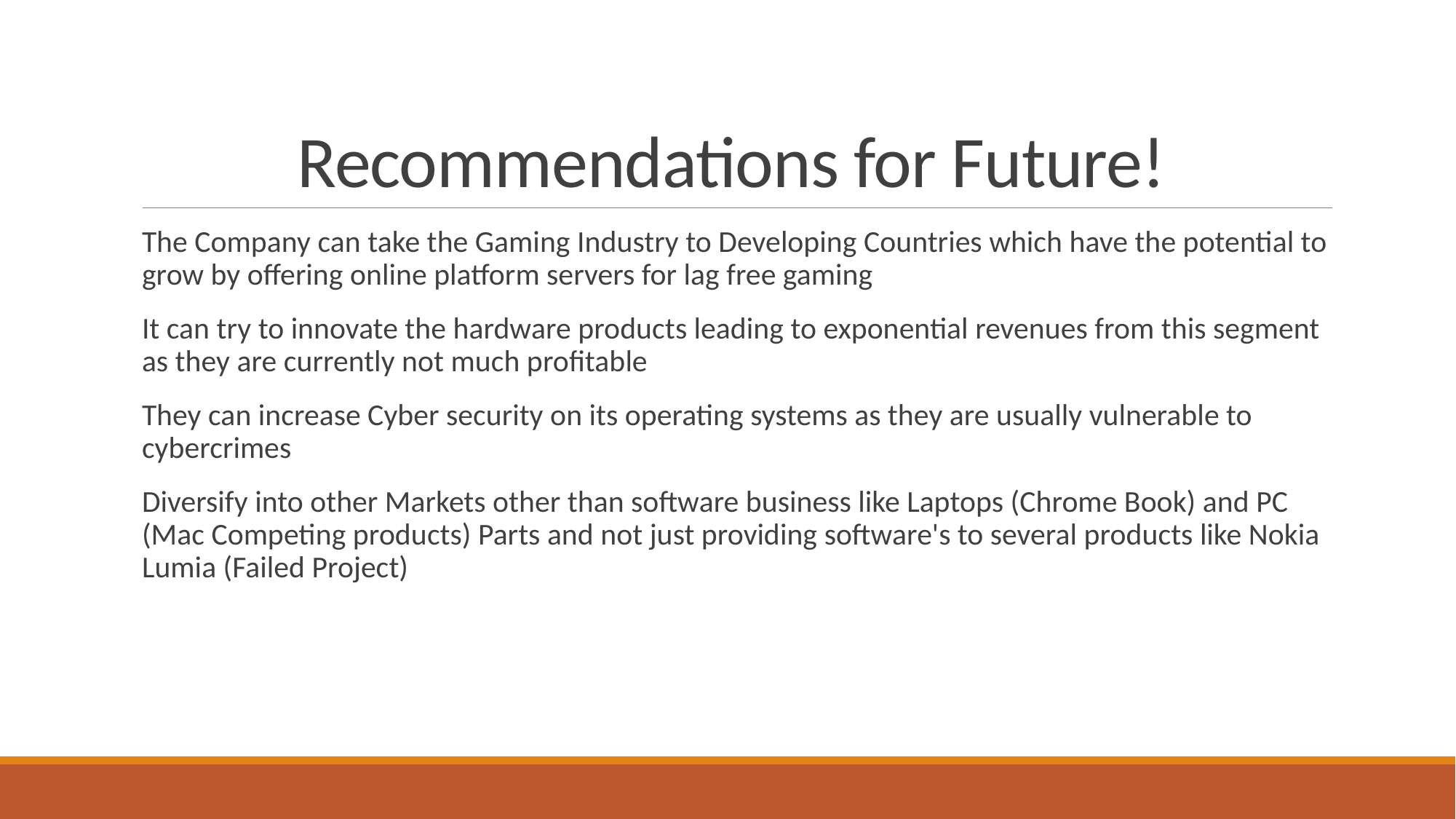

# Recommendations for Future!
The Company can take the Gaming Industry to Developing Countries which have the potential to grow by offering online platform servers for lag free gaming
It can try to innovate the hardware products leading to exponential revenues from this segment as they are currently not much profitable
They can increase Cyber security on its operating systems as they are usually vulnerable to  cybercrimes
Diversify into other Markets other than software business like Laptops (Chrome Book) and PC (Mac Competing products) Parts and not just providing software's to several products like Nokia Lumia (Failed Project)